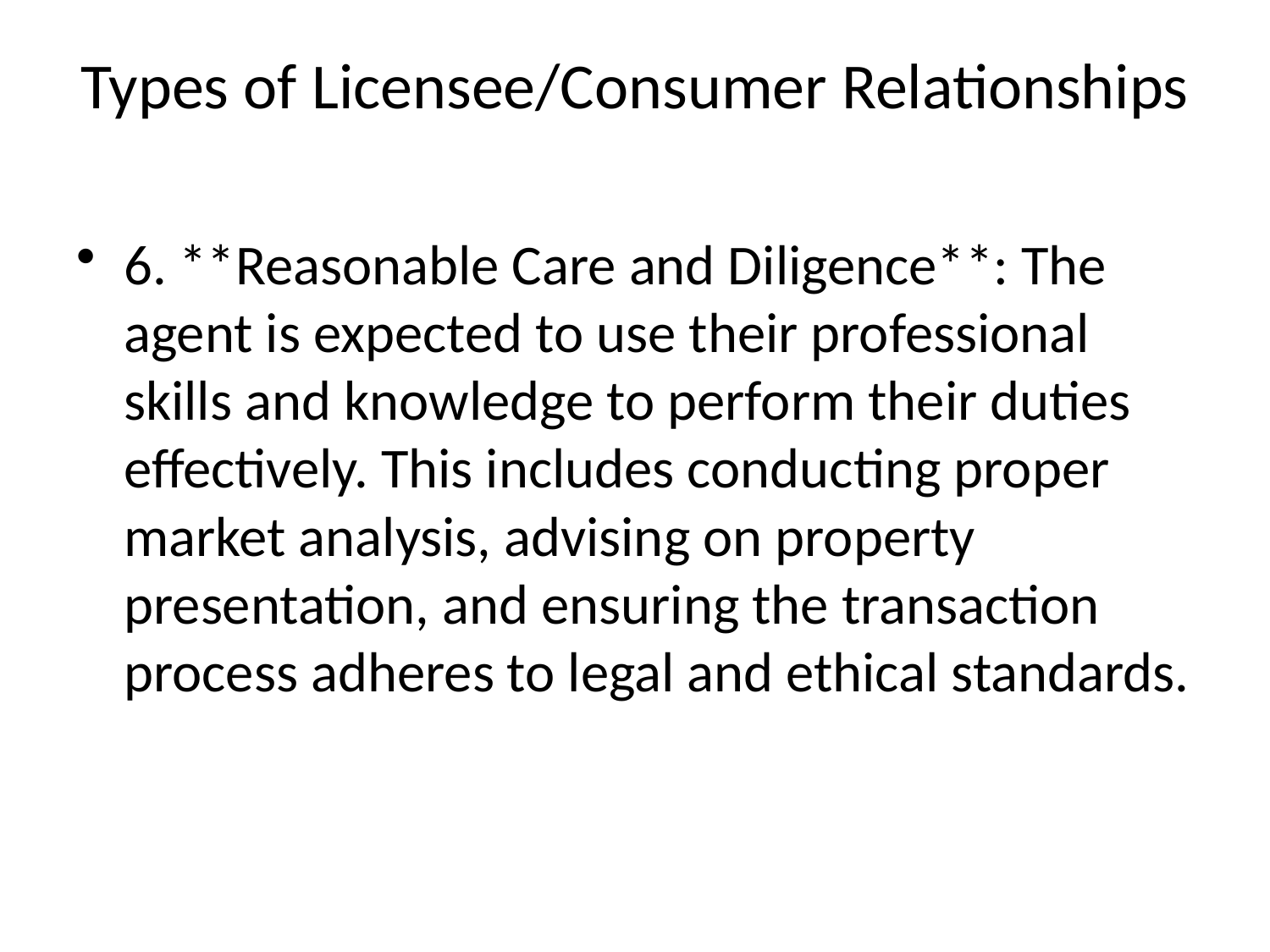

# Types of Licensee/Consumer Relationships

6. **Reasonable Care and Diligence**: The agent is expected to use their professional skills and knowledge to perform their duties effectively. This includes conducting proper market analysis, advising on property presentation, and ensuring the transaction process adheres to legal and ethical standards.